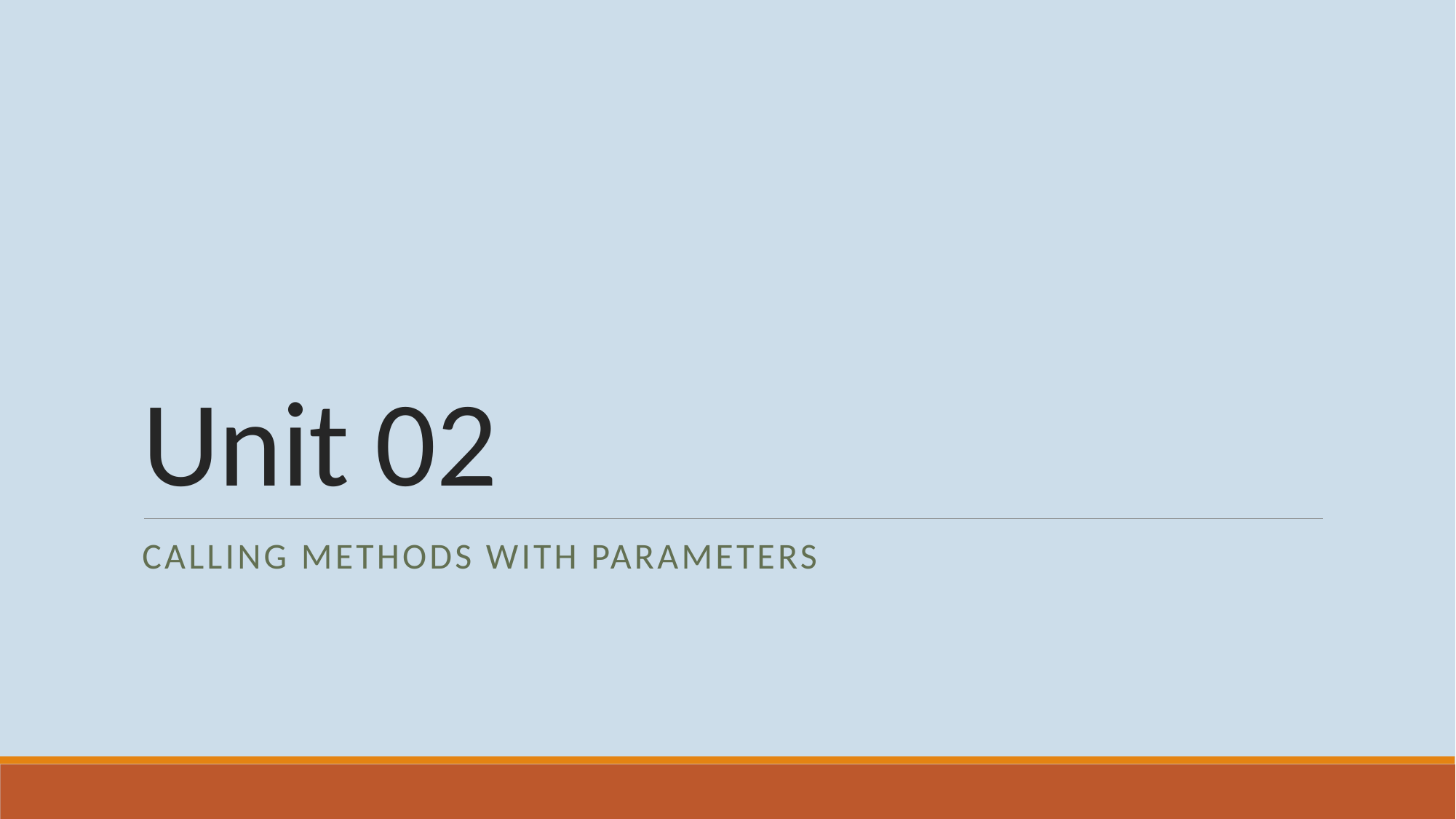

# Unit 02
Calling Methods With Parameters